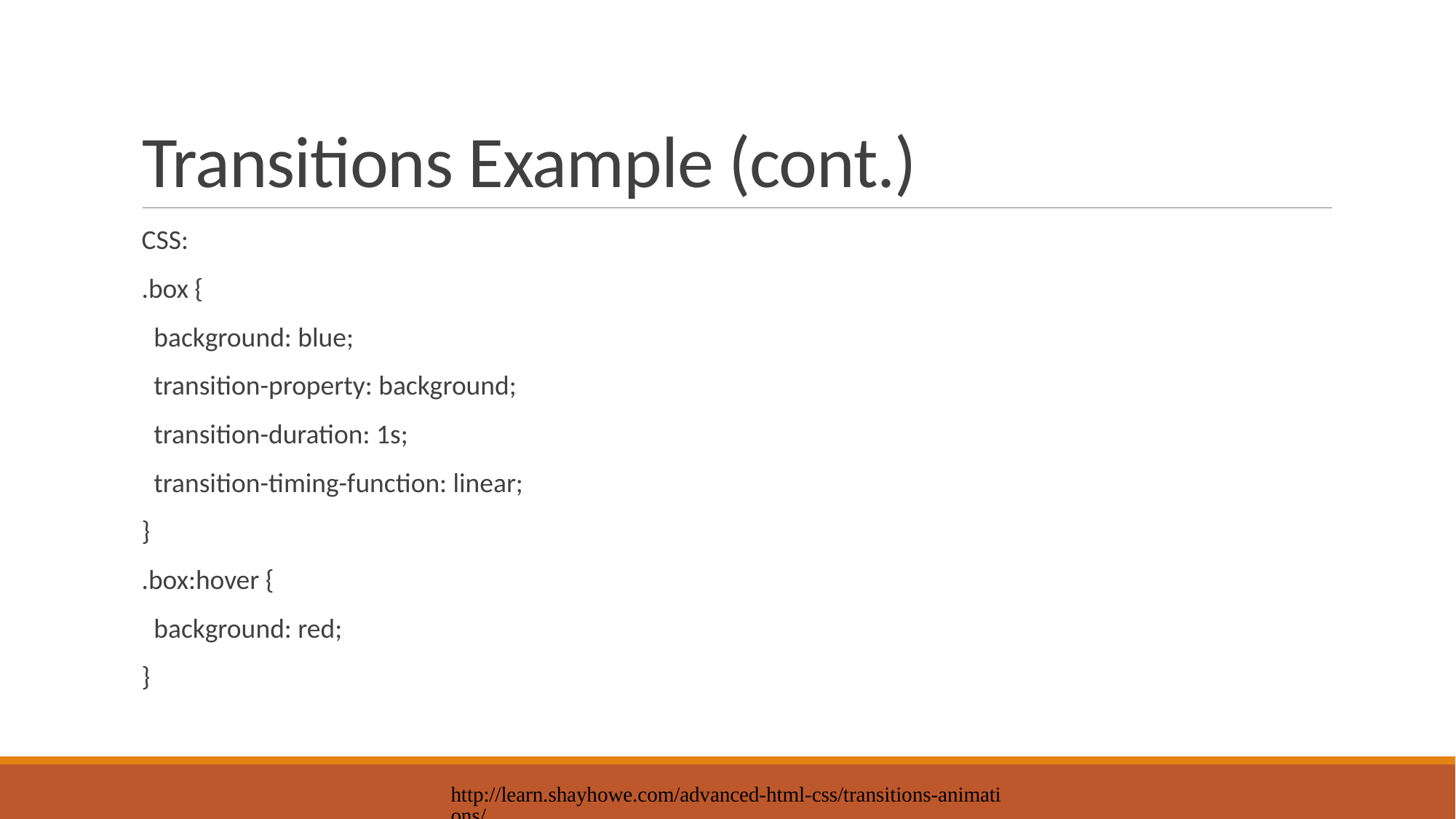

# Transitions Example (cont.)
CSS:
.box {
  background: blue;
  transition-property: background;
  transition-duration: 1s;
  transition-timing-function: linear;
}
.box:hover {
  background: red;
}

http://learn.shayhowe.com/advanced-html-css/transitions-animations/